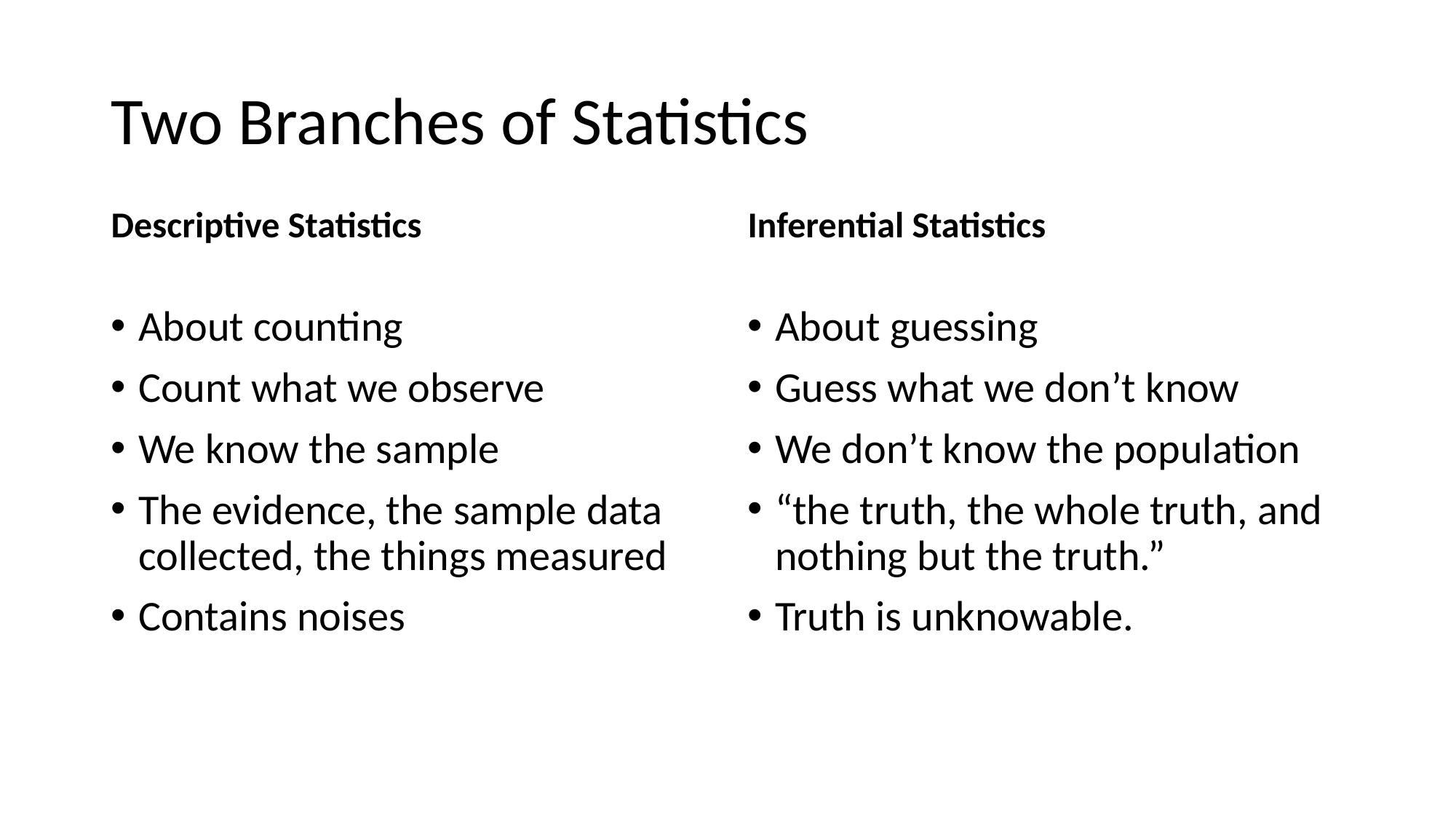

# Two Branches of Statistics
Descriptive Statistics

Inferential Statistics

About counting
Count what we observe
We know the sample
The evidence, the sample data collected, the things measured
Contains noises
About guessing
Guess what we don’t know
We don’t know the population
“the truth, the whole truth, and nothing but the truth.”
Truth is unknowable.